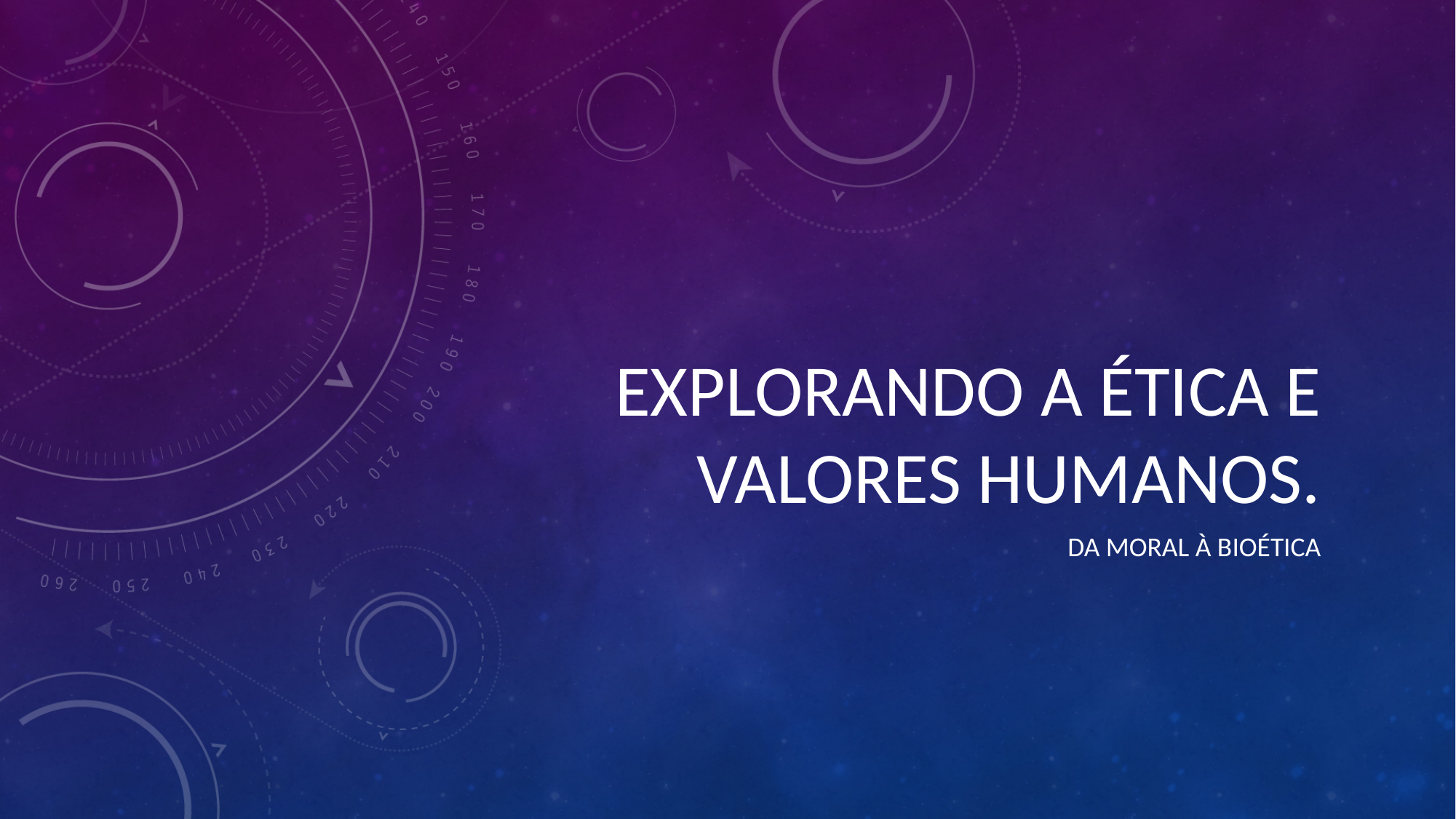

# Explorando a ética e valores humanos.
Da moral à bioética